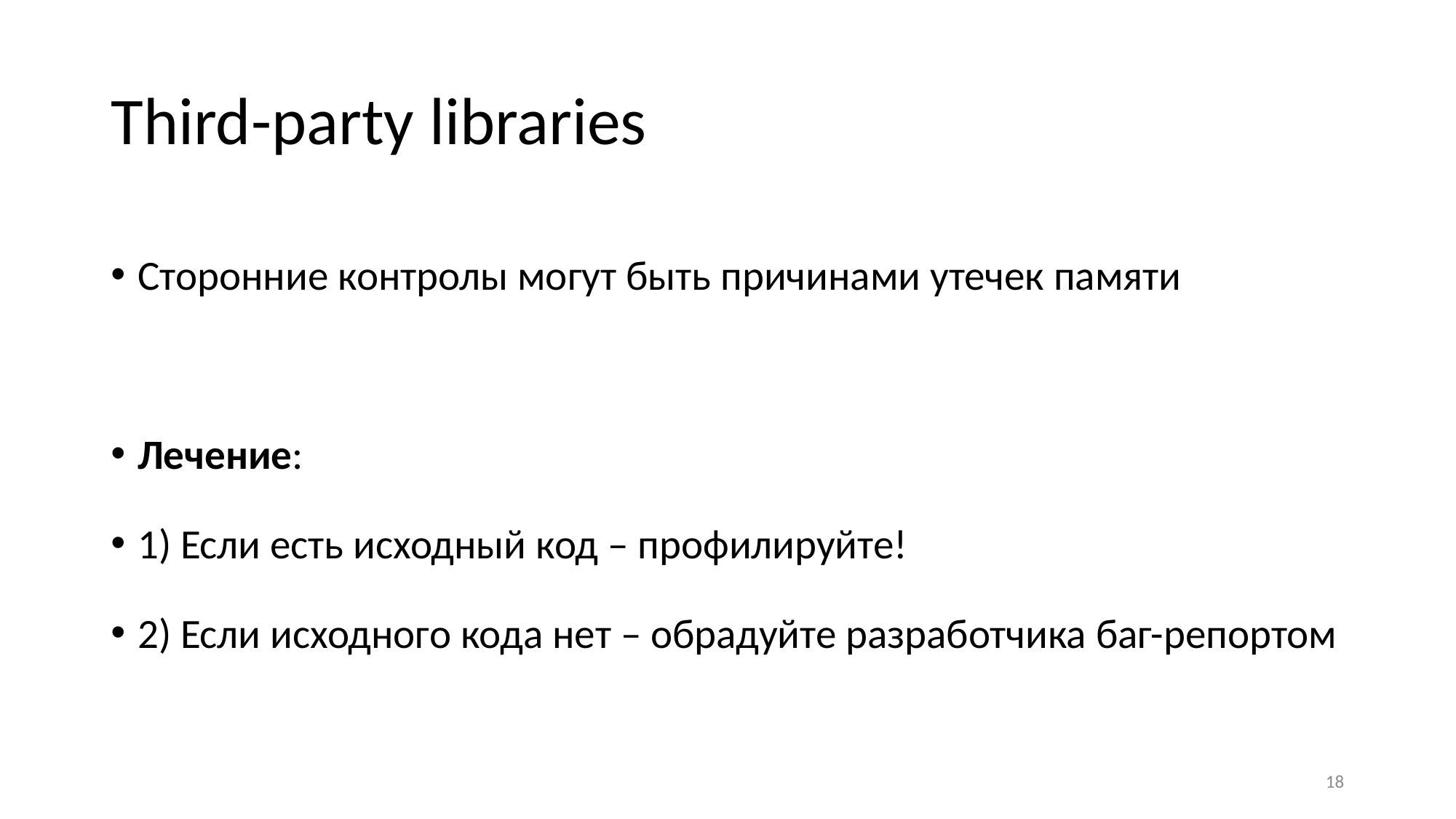

# Third-party libraries
Сторонние контролы могут быть причинами утечек памяти

Лечение:
1) Если есть исходный код – профилируйте!
2) Если исходного кода нет – обрадуйте разработчика баг-репортом
18